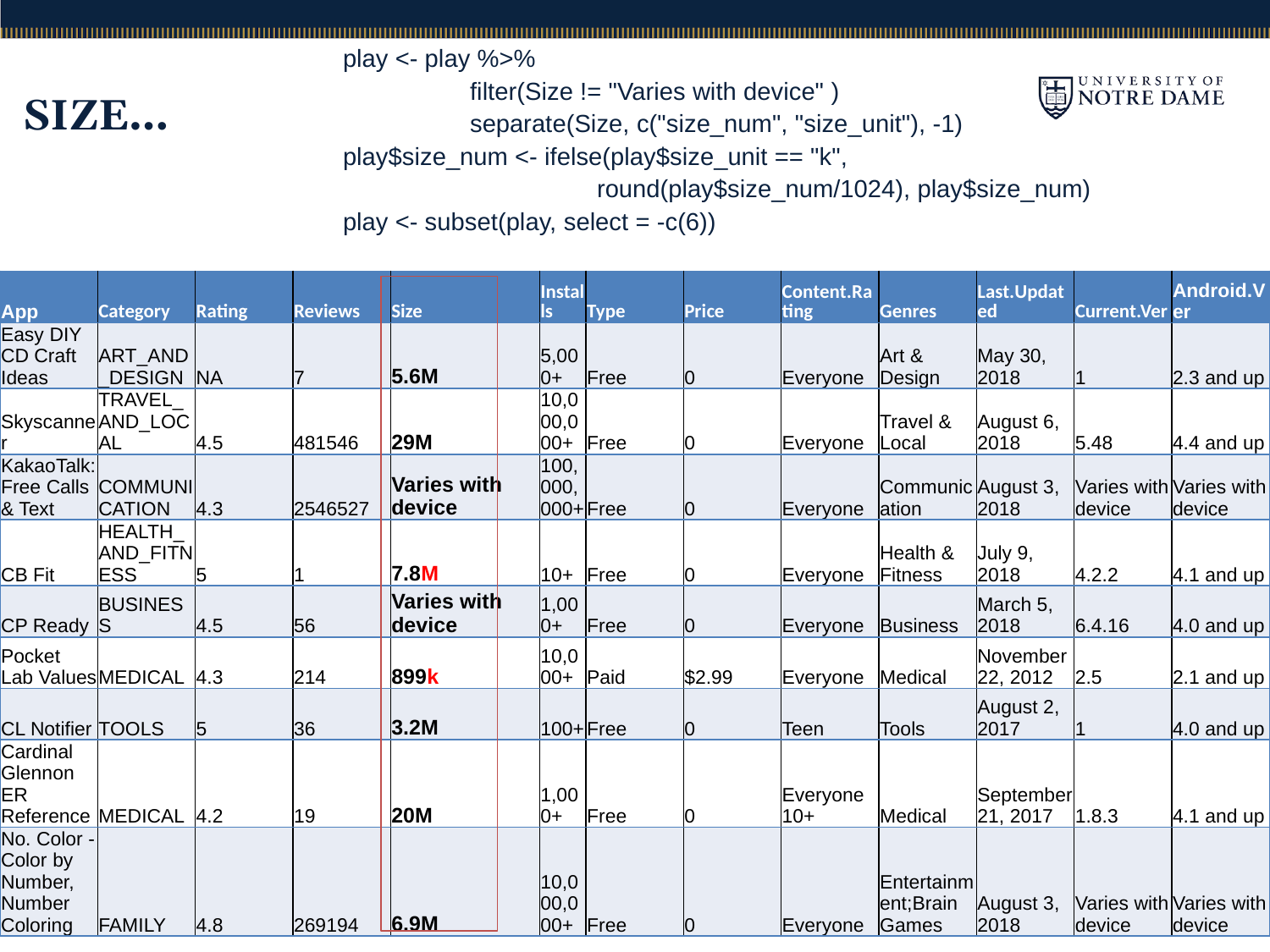

play <- play %>%
	filter(Size != "Varies with device" )
	separate(Size, c("size_num", "size_unit"), -1)
play$size_num <- ifelse(play$size_unit == "k",
		round(play$size_num/1024), play$size_num)
play <- subset(play, select = -c(6))
SIZE…
| App | Category | Rating | Reviews | Size | Installs | Type | Price | Content.Rating | Genres | Last.Updated | Current.Ver | Android.Ver |
| --- | --- | --- | --- | --- | --- | --- | --- | --- | --- | --- | --- | --- |
| Easy DIY CD Craft Ideas | ART\_AND\_DESIGN | NA | 7 | 5.6M | 5,000+ | Free | 0 | Everyone | Art & Design | May 30, 2018 | 1 | 2.3 and up |
| Skyscanner | TRAVEL\_AND\_LOCAL | 4.5 | 481546 | 29M | 10,000,000+ | Free | 0 | Everyone | Travel & Local | August 6, 2018 | 5.48 | 4.4 and up |
| KakaoTalk: Free Calls & Text | COMMUNICATION | 4.3 | 2546527 | Varies with device | 100,000,000+ | Free | 0 | Everyone | Communication | August 3, 2018 | Varies with device | Varies with device |
| CB Fit | HEALTH\_AND\_FITNESS | 5 | 1 | 7.8M | 10+ | Free | 0 | Everyone | Health & Fitness | July 9, 2018 | 4.2.2 | 4.1 and up |
| CP Ready | BUSINESS | 4.5 | 56 | Varies with device | 1,000+ | Free | 0 | Everyone | Business | March 5, 2018 | 6.4.16 | 4.0 and up |
| Pocket Lab Values | MEDICAL | 4.3 | 214 | 899k | 10,000+ | Paid | $2.99 | Everyone | Medical | November 22, 2012 | 2.5 | 2.1 and up |
| CL Notifier | TOOLS | 5 | 36 | 3.2M | 100+ | Free | 0 | Teen | Tools | August 2, 2017 | 1 | 4.0 and up |
| Cardinal Glennon ER Reference | MEDICAL | 4.2 | 19 | 20M | 1,000+ | Free | 0 | Everyone 10+ | Medical | September 21, 2017 | 1.8.3 | 4.1 and up |
| No. Color - Color by Number, Number Coloring | FAMILY | 4.8 | 269194 | 6.9M | 10,000,000+ | Free | 0 | Everyone | Entertainment;Brain Games | August 3, 2018 | Varies with device | Varies with device |